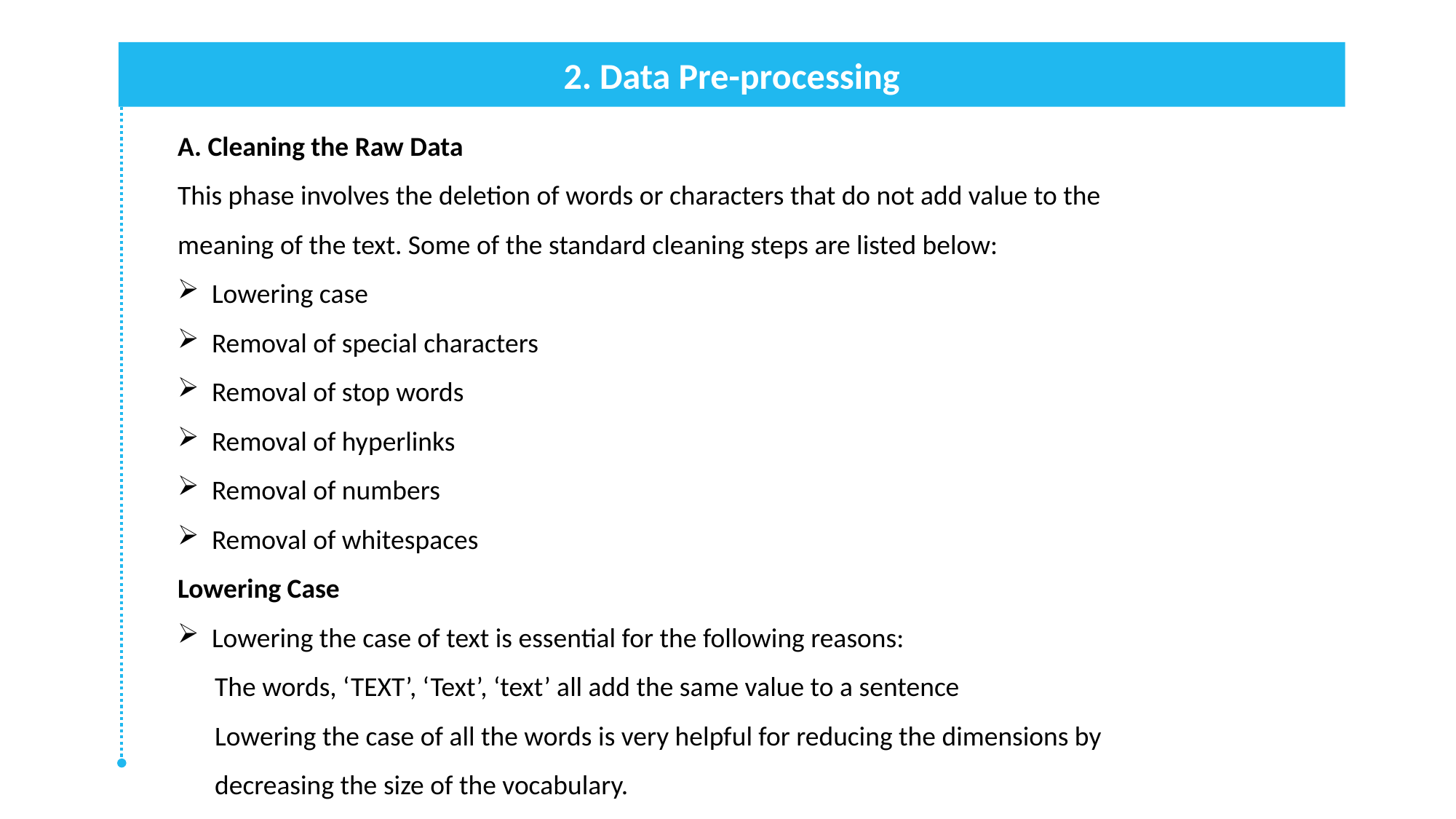

2. Data Pre-processing
A. Cleaning the Raw Data
This phase involves the deletion of words or characters that do not add value to the meaning of the text. Some of the standard cleaning steps are listed below:
Lowering case
Removal of special characters
Removal of stop words
Removal of hyperlinks
Removal of numbers
Removal of whitespaces
Lowering Case
Lowering the case of text is essential for the following reasons:
      The words, ‘TEXT’, ‘Text’, ‘text’ all add the same value to a sentence
      Lowering the case of all the words is very helpful for reducing the dimensions by
      decreasing the size of the vocabulary.